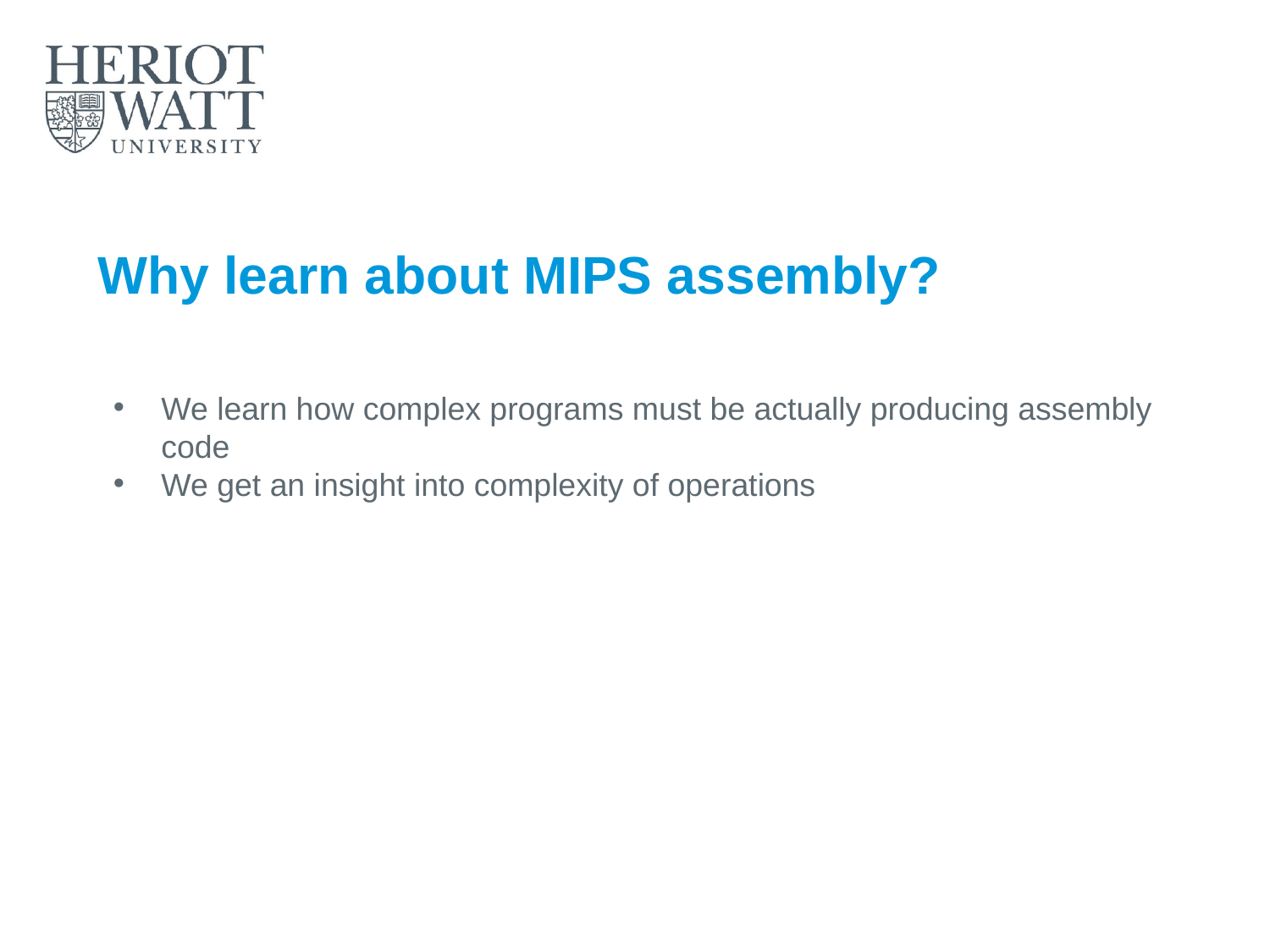

# Why learn about MIPS assembly?
We learn how complex programs must be actually producing assembly code
We get an insight into complexity of operations